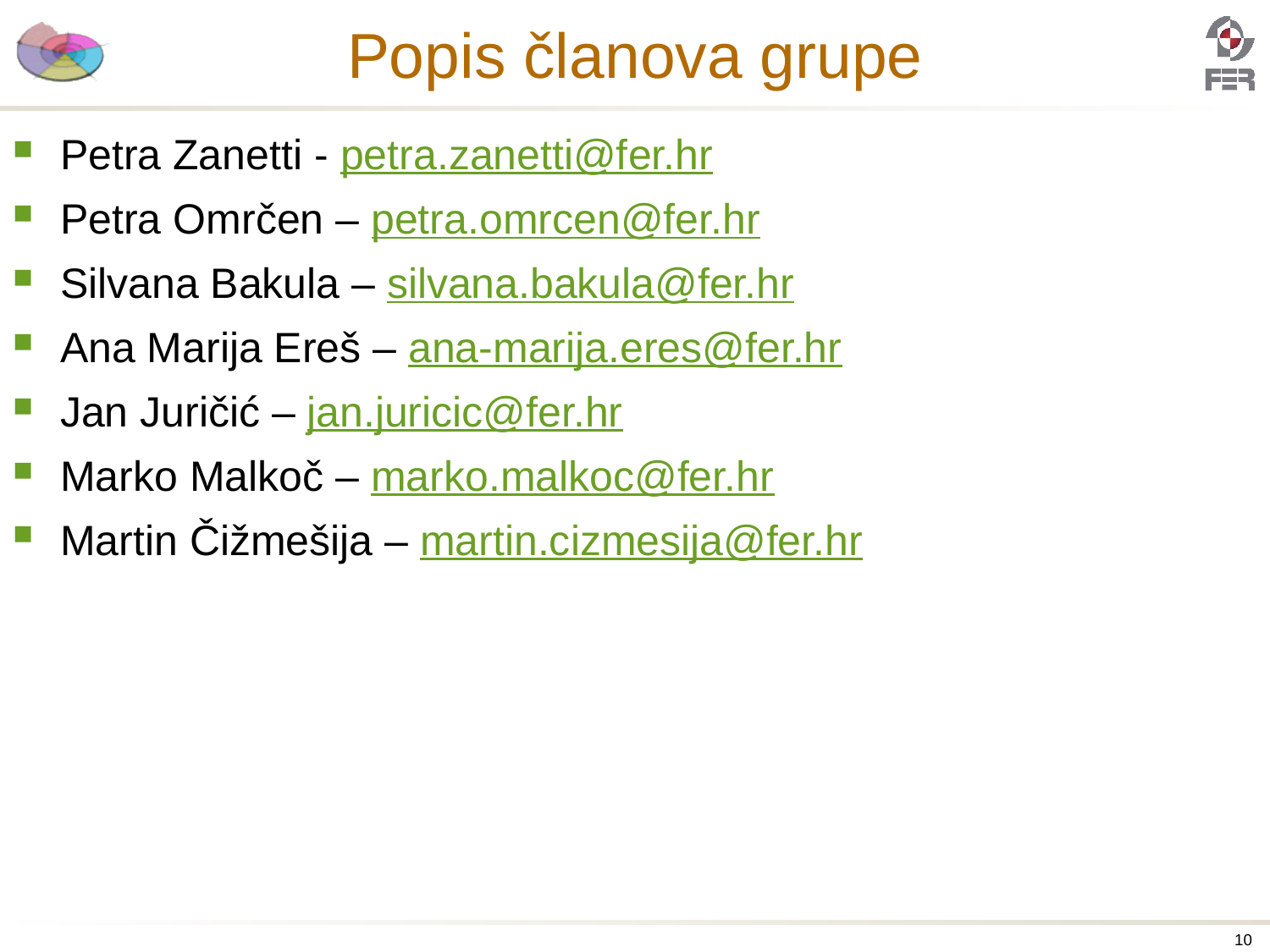

# Popis članova grupe
Petra Zanetti - petra.zanetti@fer.hr
Petra Omrčen – petra.omrcen@fer.hr
Silvana Bakula – silvana.bakula@fer.hr
Ana Marija Ereš – ana-marija.eres@fer.hr
Jan Juričić – jan.juricic@fer.hr
Marko Malkoč – marko.malkoc@fer.hr
Martin Čižmešija – martin.cizmesija@fer.hr
10